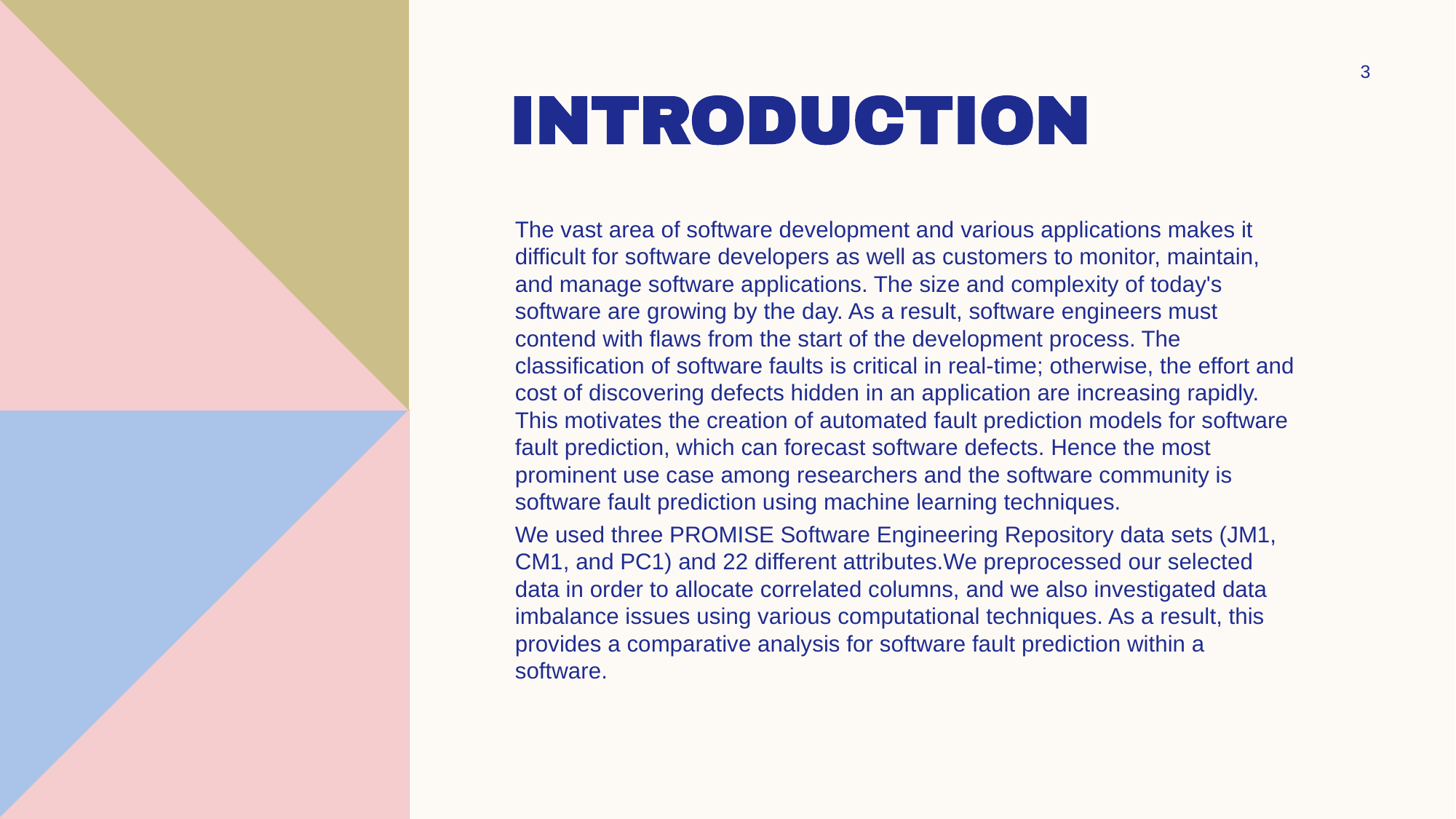

3
# Introduction
The vast area of software development and various applications makes it difficult for software developers as well as customers to monitor, maintain, and manage software applications. The size and complexity of today's software are growing by the day. As a result, software engineers must contend with flaws from the start of the development process. The classification of software faults is critical in real-time; otherwise, the effort and cost of discovering defects hidden in an application are increasing rapidly. This motivates the creation of automated fault prediction models for software fault prediction, which can forecast software defects. Hence the most prominent use case among researchers and the software community is software fault prediction using machine learning techniques.
We used three PROMISE Software Engineering Repository data sets (JM1, CM1, and PC1) and 22 different attributes.We preprocessed our selected data in order to allocate correlated columns, and we also investigated data imbalance issues using various computational techniques. As a result, this provides a comparative analysis for software fault prediction within a software.